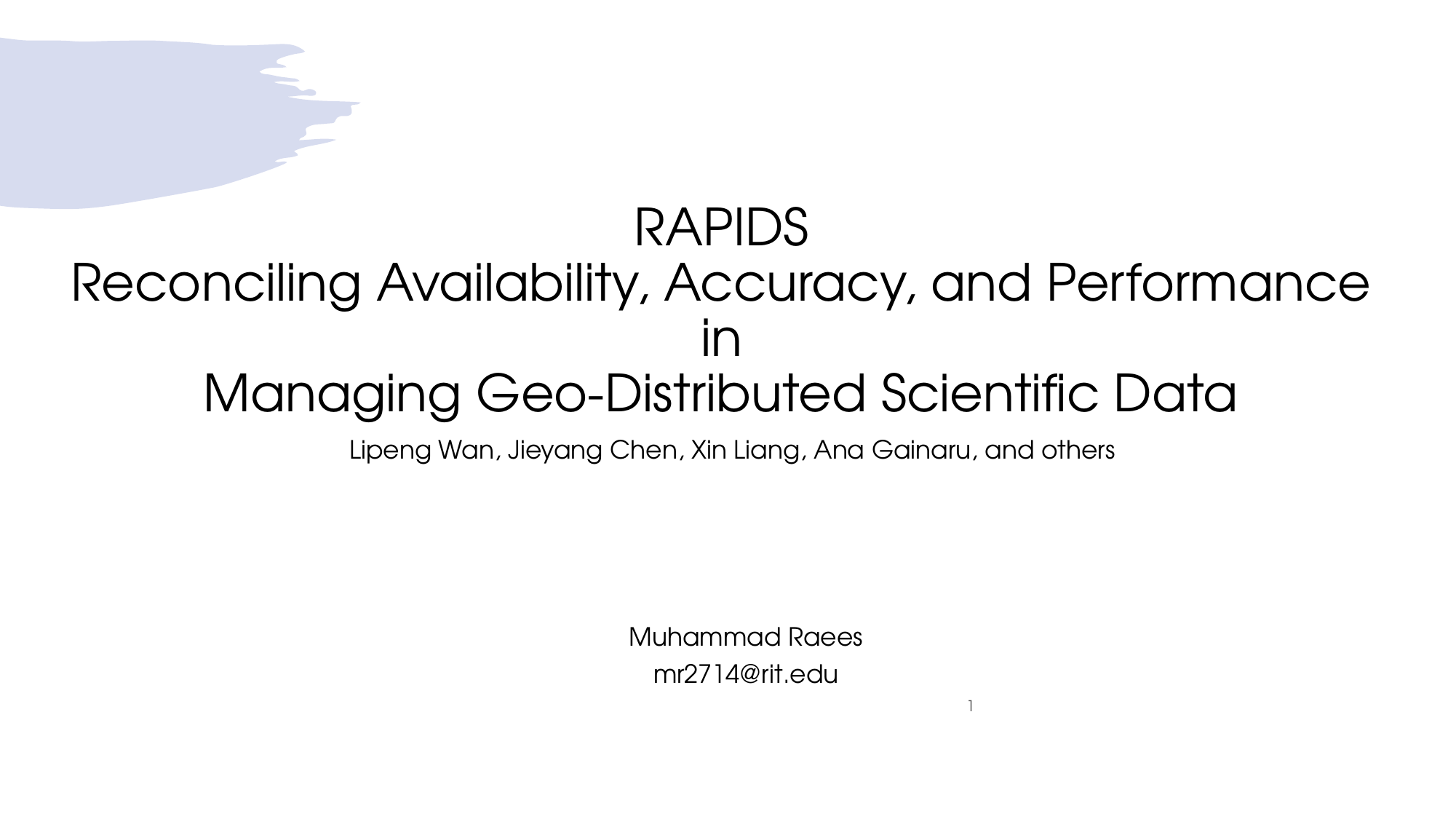

# RAPIDS Reconciling Availability, Accuracy, and Performance in Managing Geo-Distributed Scientific Data
Lipeng Wan, Jieyang Chen, Xin Liang, Ana Gainaru, and others
Muhammad Raees
mr2714@rit.edu
1